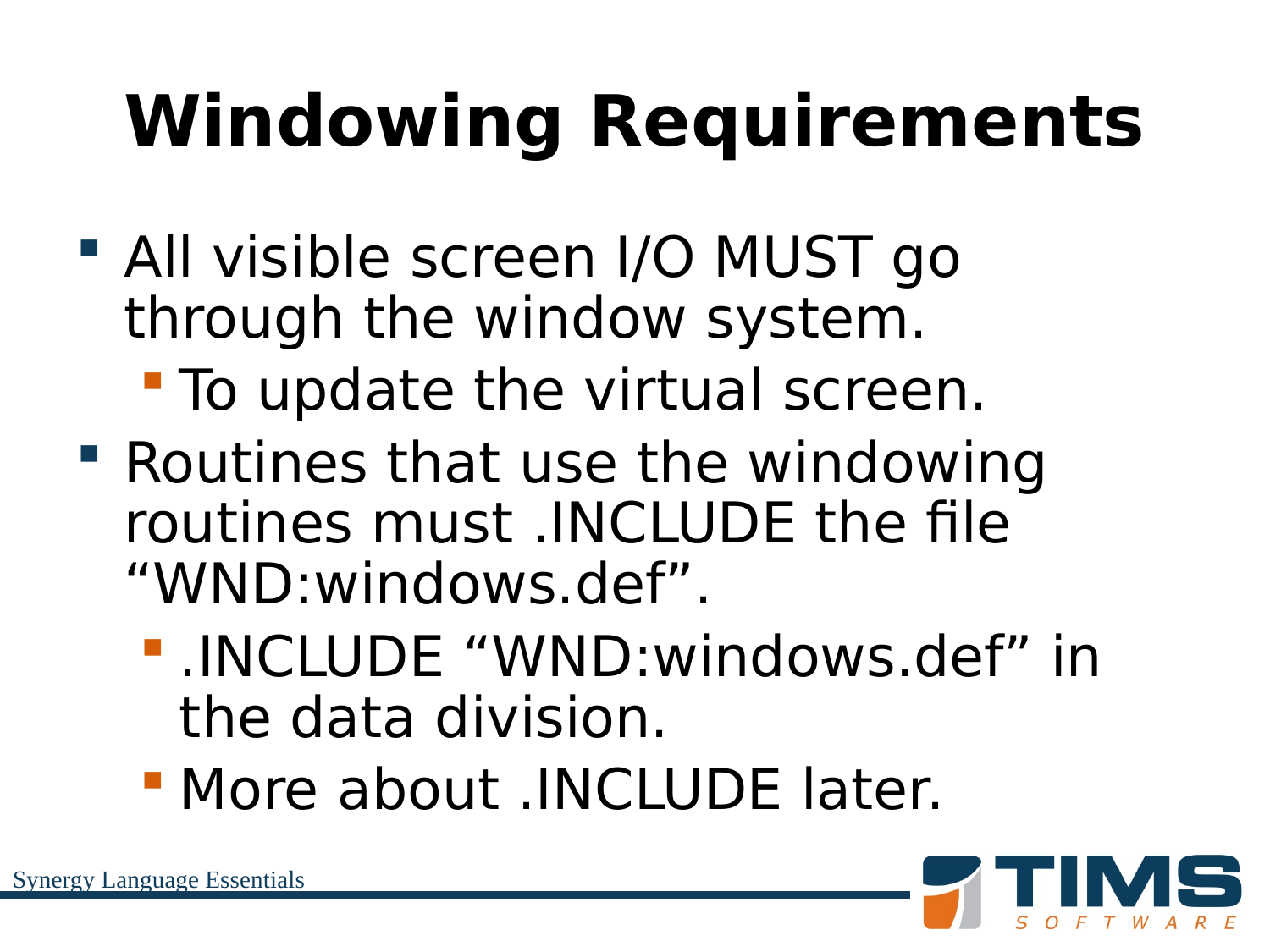

# Windowing Requirements
All visible screen I/O MUST go through the window system.
To update the virtual screen.
Routines that use the windowing routines must .INCLUDE the file “WND:windows.def”.
.INCLUDE “WND:windows.def” in the data division.
More about .INCLUDE later.
Synergy Language Essentials